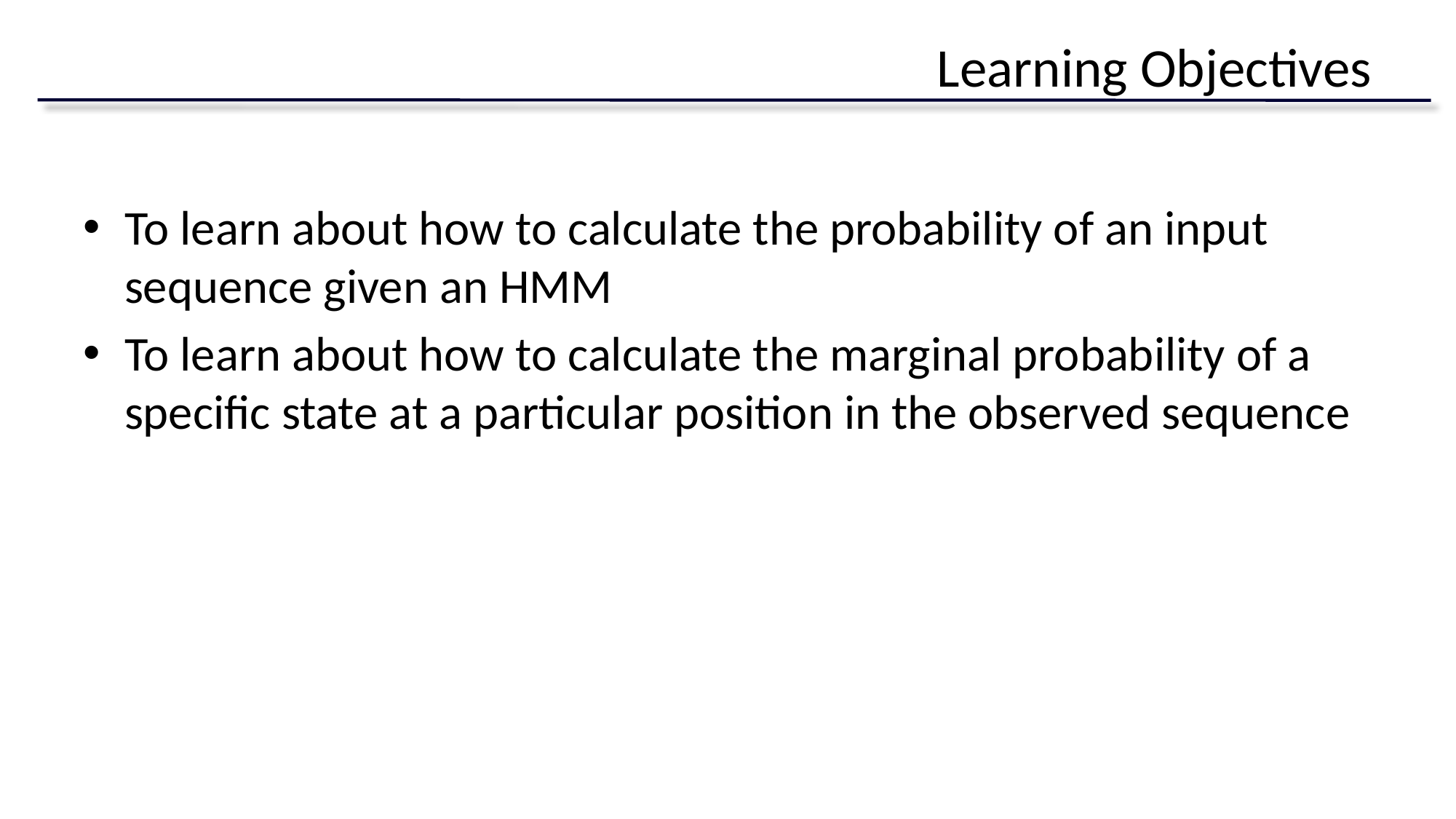

# Learning Objectives
To learn about how to calculate the probability of an input sequence given an HMM
To learn about how to calculate the marginal probability of a specific state at a particular position in the observed sequence